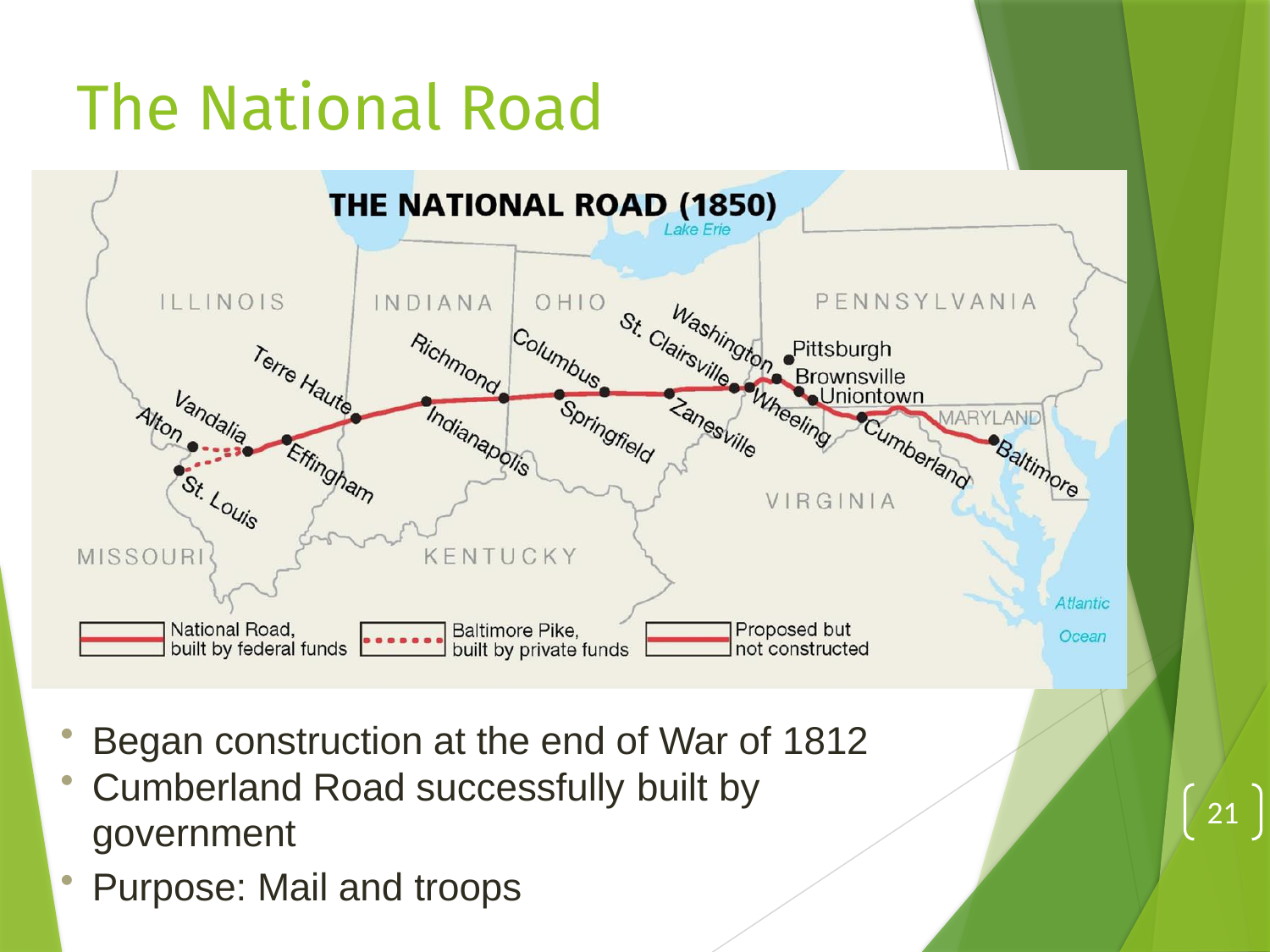

# The National Road

Began construction at the end of War of 1812
Cumberland Road successfully built by	government
Purpose: Mail and troops

21